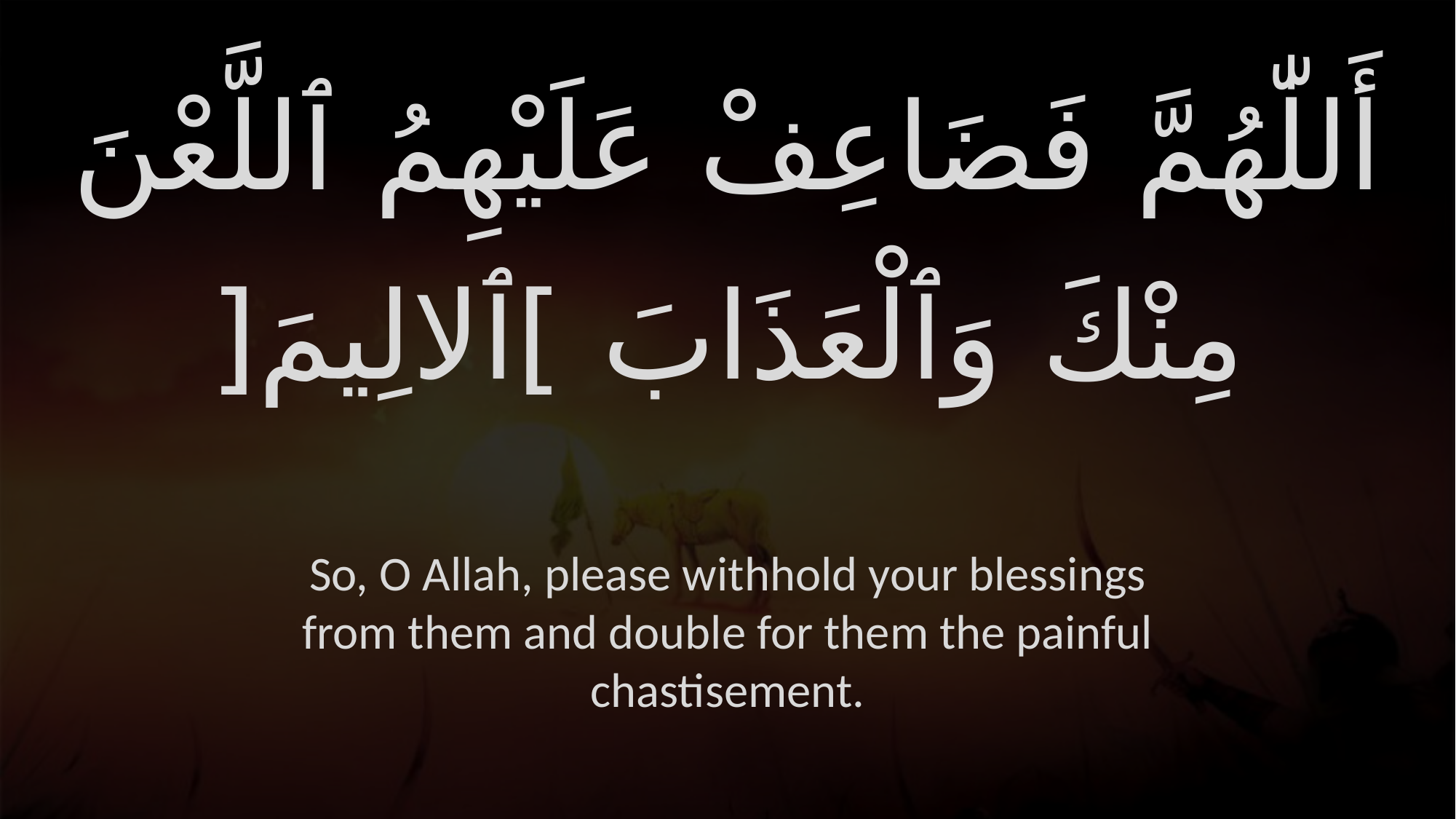

# أَللّٰهُمَّ فَضَاعِفْ عَلَيْهِمُ ٱللَّعْنَ مِنْكَ وَٱلْعَذَابَ ]ٱلالِيمَ[
So, O Allah, please withhold your blessings from them and double for them the painful chastisement.